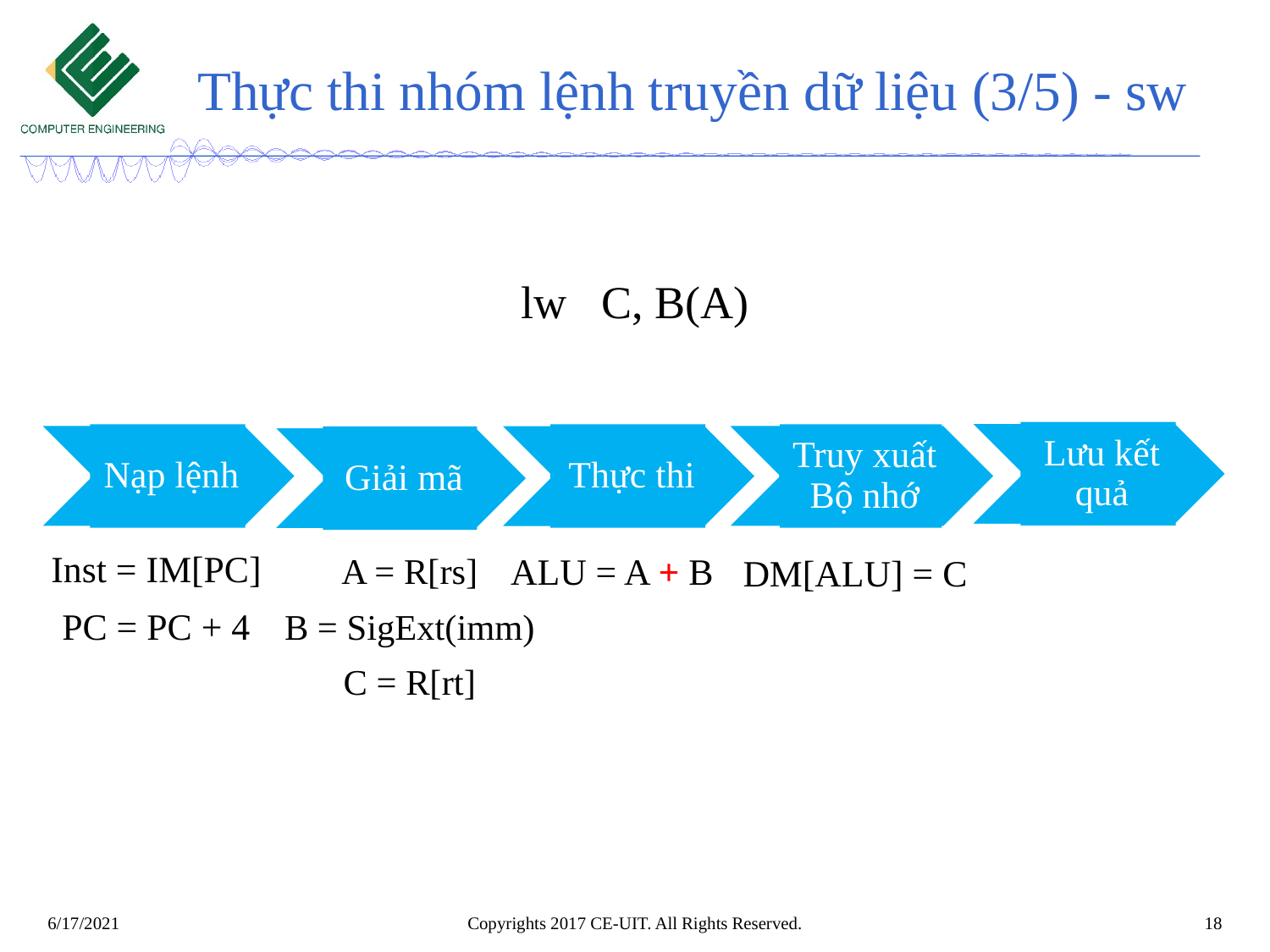

# Thực thi nhóm lệnh truyền dữ liệu (3/5) - sw
lw   C, B(A)
Giải mã lệnh

Lưu kết quả

Nạp lệnh

Truy xuất Bộ nhớ

Thực thi

Giải mã
Inst = IM[PC]
PC = PC + 4
A = R[rs]
B = SigExt(imm)
C = R[rt]
ALU = A + B
DM[ALU] = C
Copyrights 2017 CE-UIT. All Rights Reserved.
18
6/17/2021